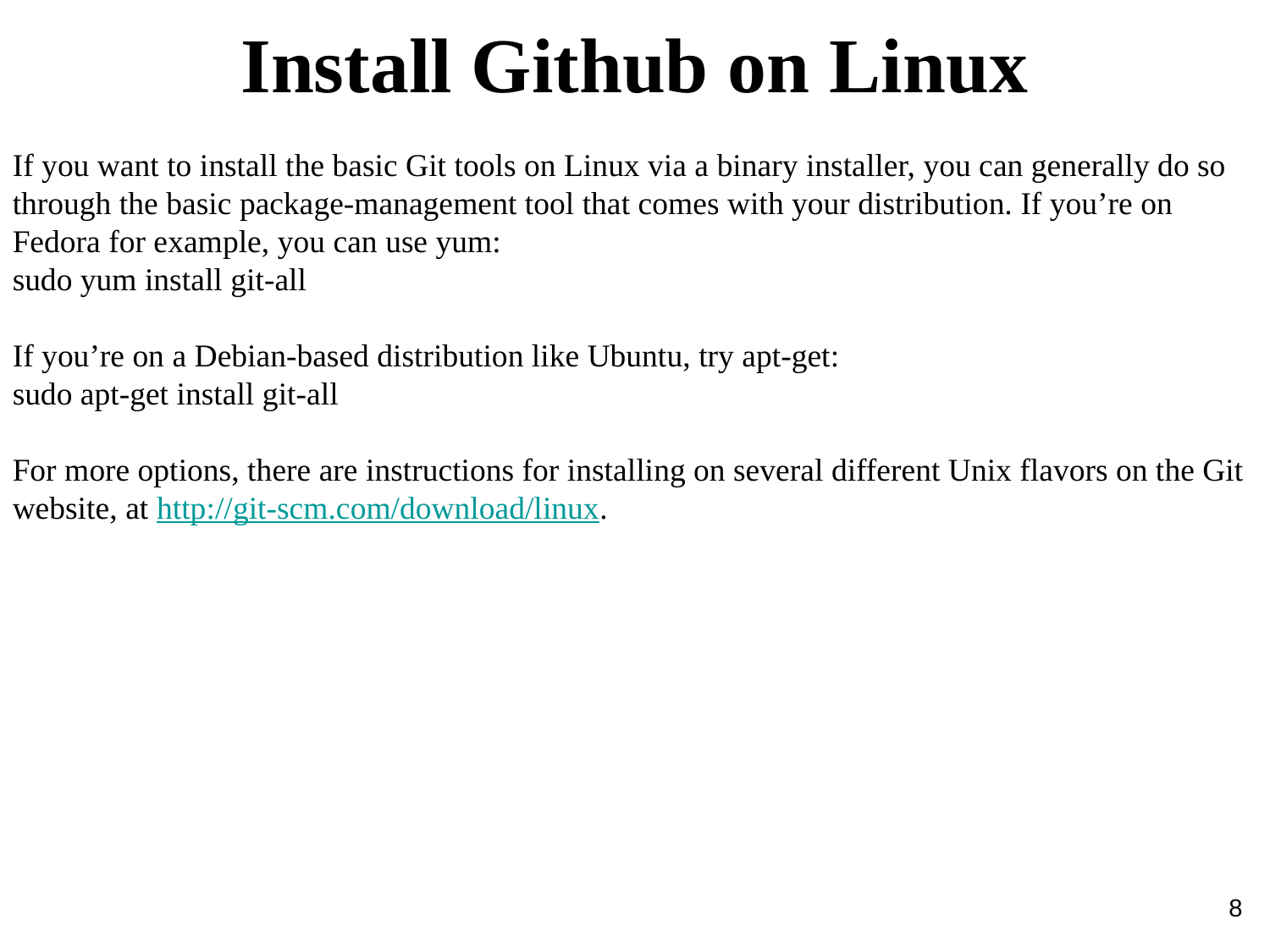

Install Github on Linux
If you want to install the basic Git tools on Linux via a binary installer, you can generally do so through the basic package-management tool that comes with your distribution. If you’re on Fedora for example, you can use yum:
sudo yum install git-all

If you’re on a Debian-based distribution like Ubuntu, try apt-get:
sudo apt-get install git-all

For more options, there are instructions for installing on several different Unix flavors on the Git website, at http://git-scm.com/download/linux.
8